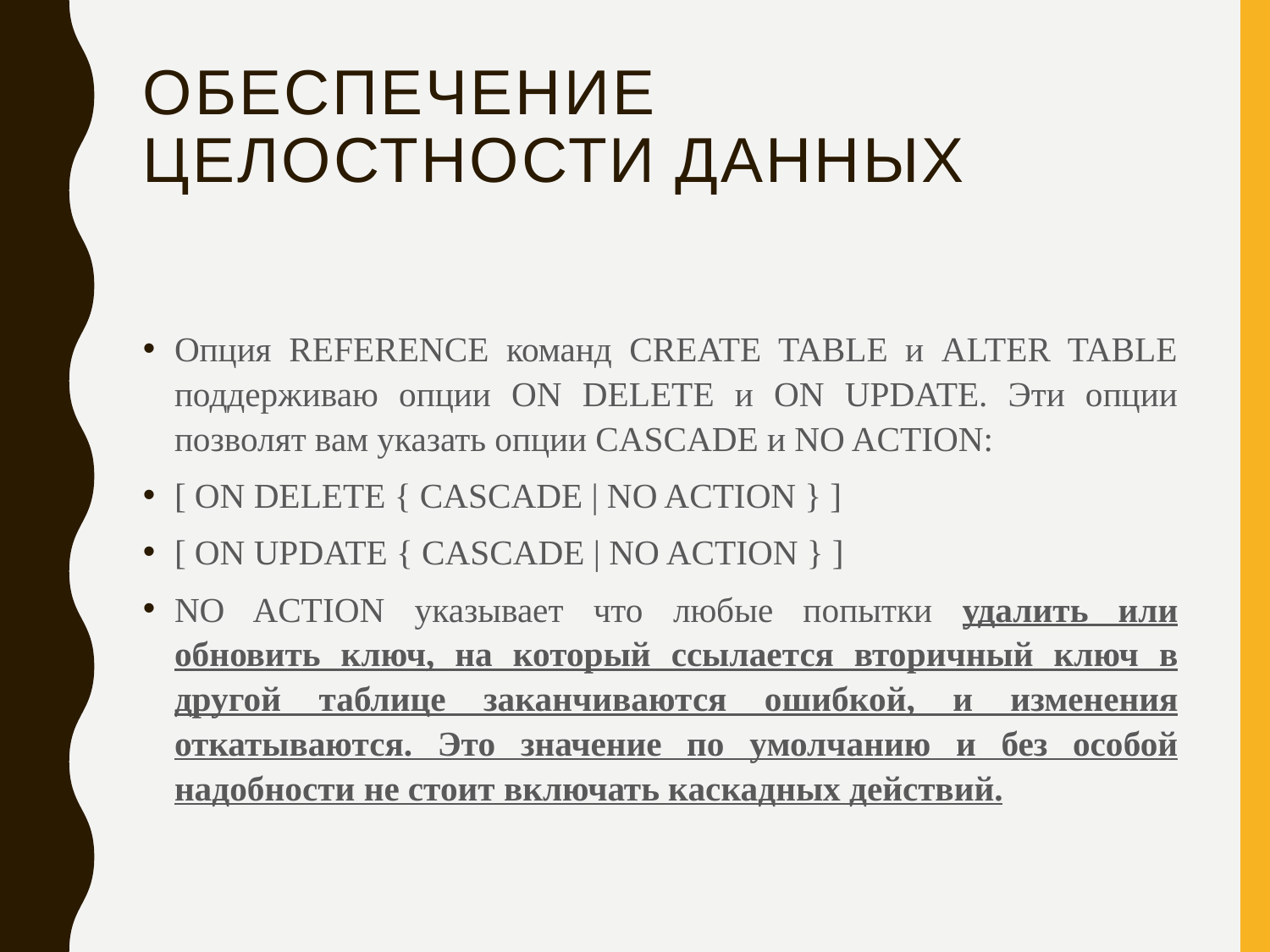

# Обеспечение целостности данных
Опция REFERENCE команд CREATE TABLE и ALTER TABLE поддерживаю опции ON DELETE и ON UPDATE. Эти опции позволят вам указать опции CASCADE и NO ACTION:
[ ON DELETE { CASCADE | NO ACTION } ]
[ ON UPDATE { CASCADE | NO ACTION } ]
NO ACTION указывает что любые попытки удалить или обновить ключ, на который ссылается вторичный ключ в другой таблице заканчиваются ошибкой, и изменения откатываются. Это значение по умолчанию и без особой надобности не стоит включать каскадных действий.